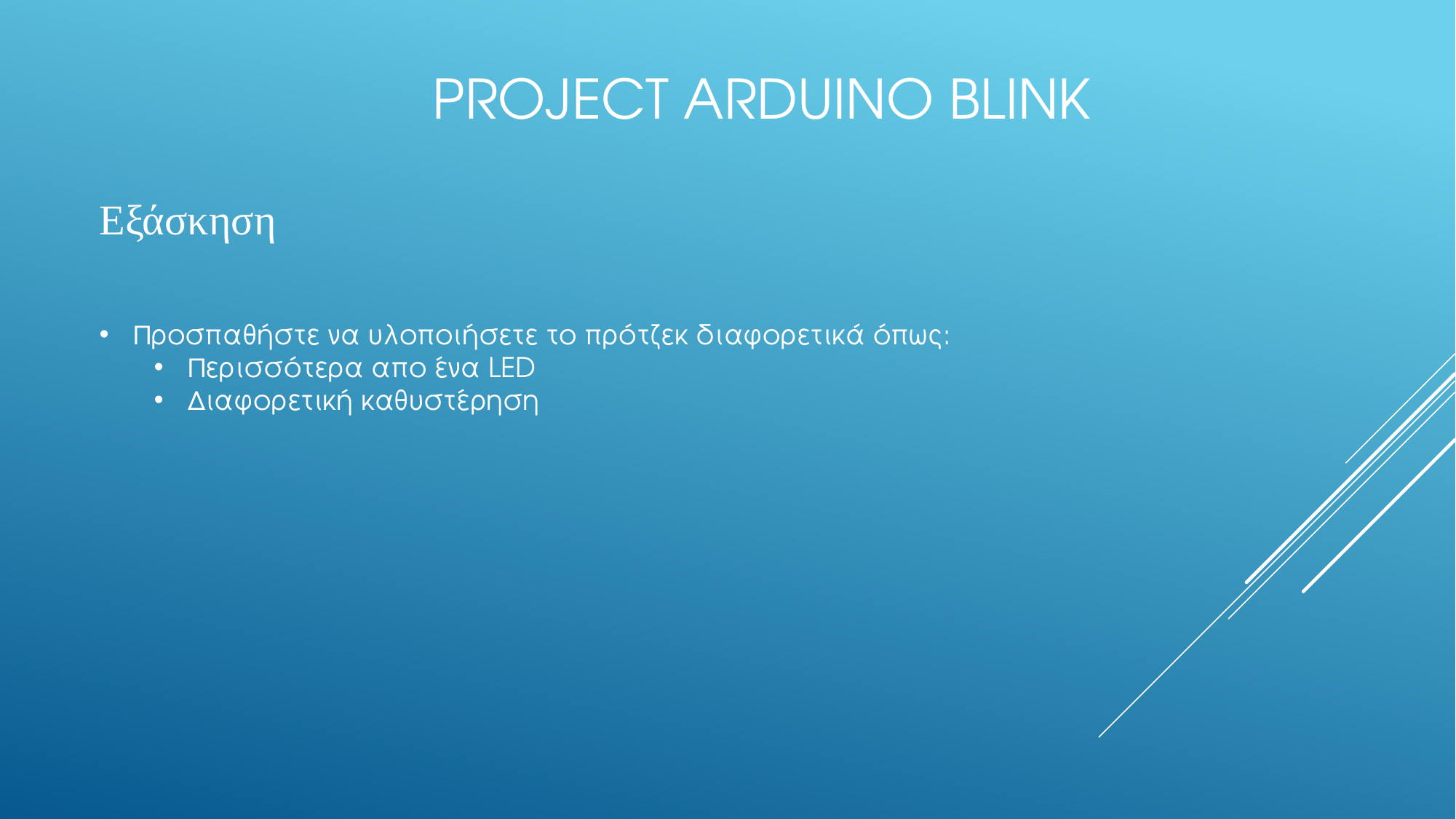

PROJECT ARDUINO BLINK
Εξάσκηση
Προσπαθήστε να υλοποιήσετε το πρότζεκ διαφορετικά όπως:
Περισσότερα απο ένα LED
Διαφορετική καθυστέρηση